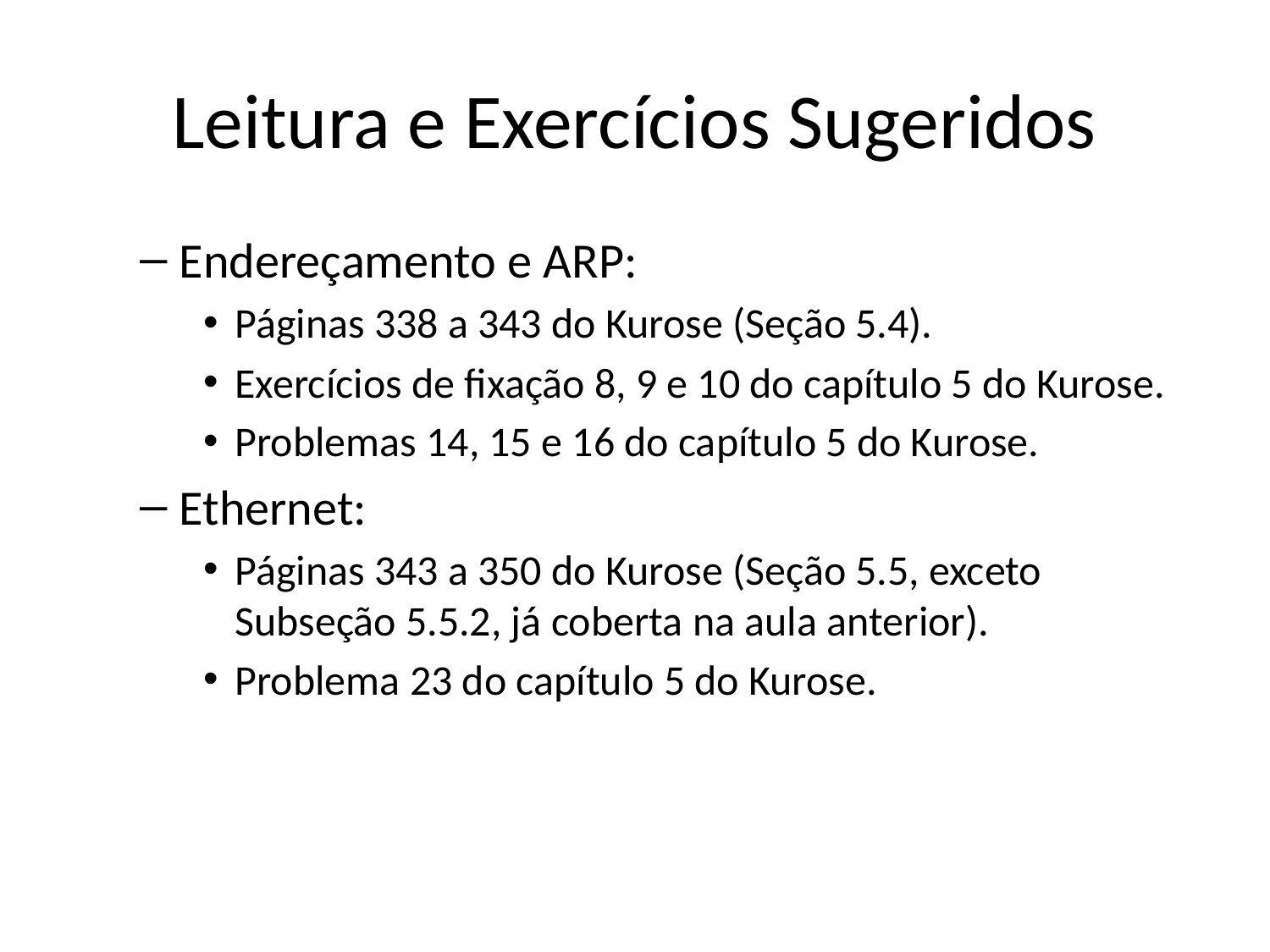

# Leitura e Exercícios Sugeridos
Endereçamento e ARP:
Páginas 338 a 343 do Kurose (Seção 5.4).
Exercícios de fixação 8, 9 e 10 do capítulo 5 do Kurose.
Problemas 14, 15 e 16 do capítulo 5 do Kurose.
Ethernet:
Páginas 343 a 350 do Kurose (Seção 5.5, exceto Subseção 5.5.2, já coberta na aula anterior).
Problema 23 do capítulo 5 do Kurose.